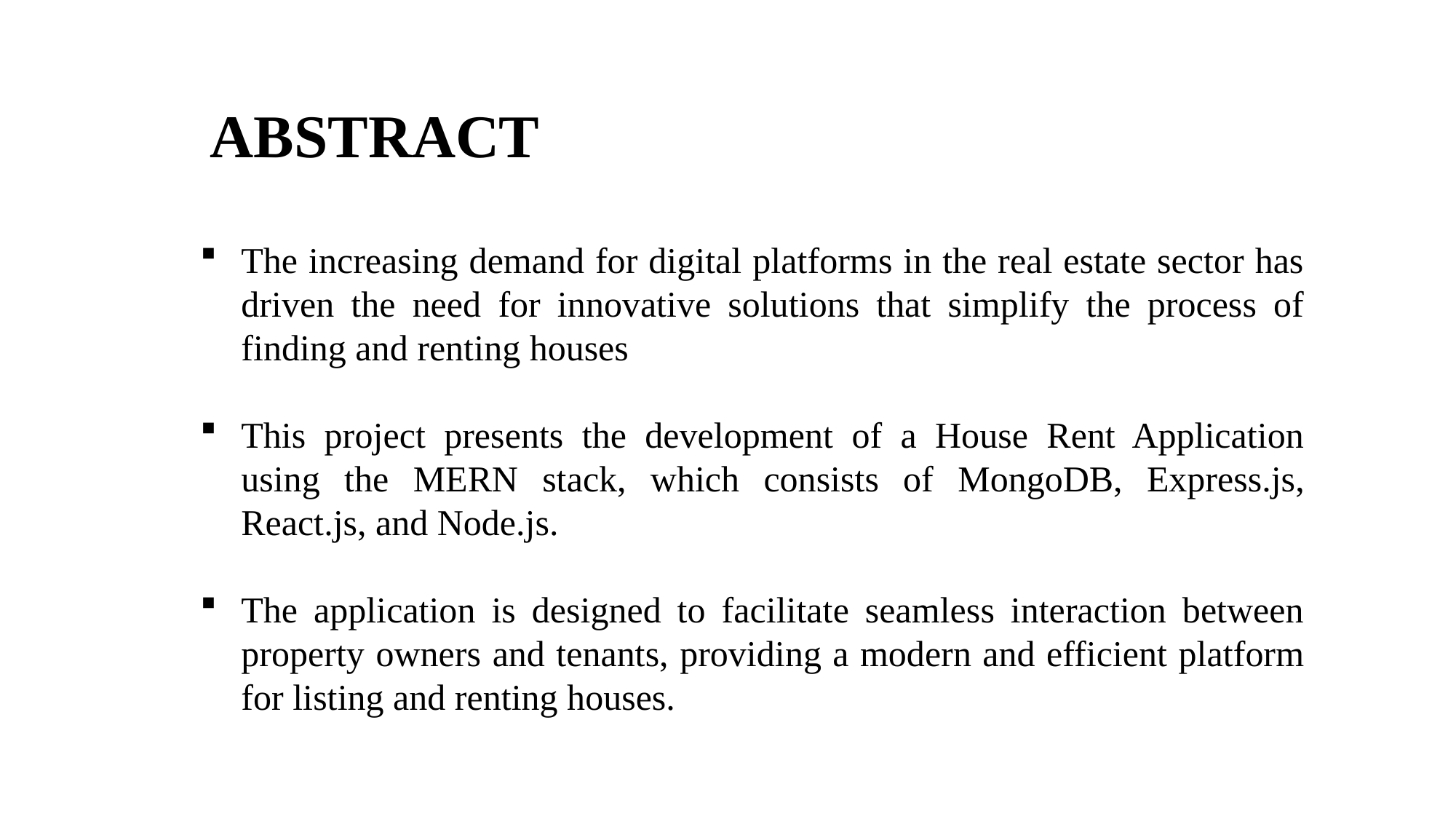

ABSTRACT
The increasing demand for digital platforms in the real estate sector has driven the need for innovative solutions that simplify the process of finding and renting houses

This project presents the development of a House Rent Application using the MERN stack, which consists of MongoDB, Express.js, React.js, and Node.js.

The application is designed to facilitate seamless interaction between property owners and tenants, providing a modern and efficient platform for listing and renting houses.